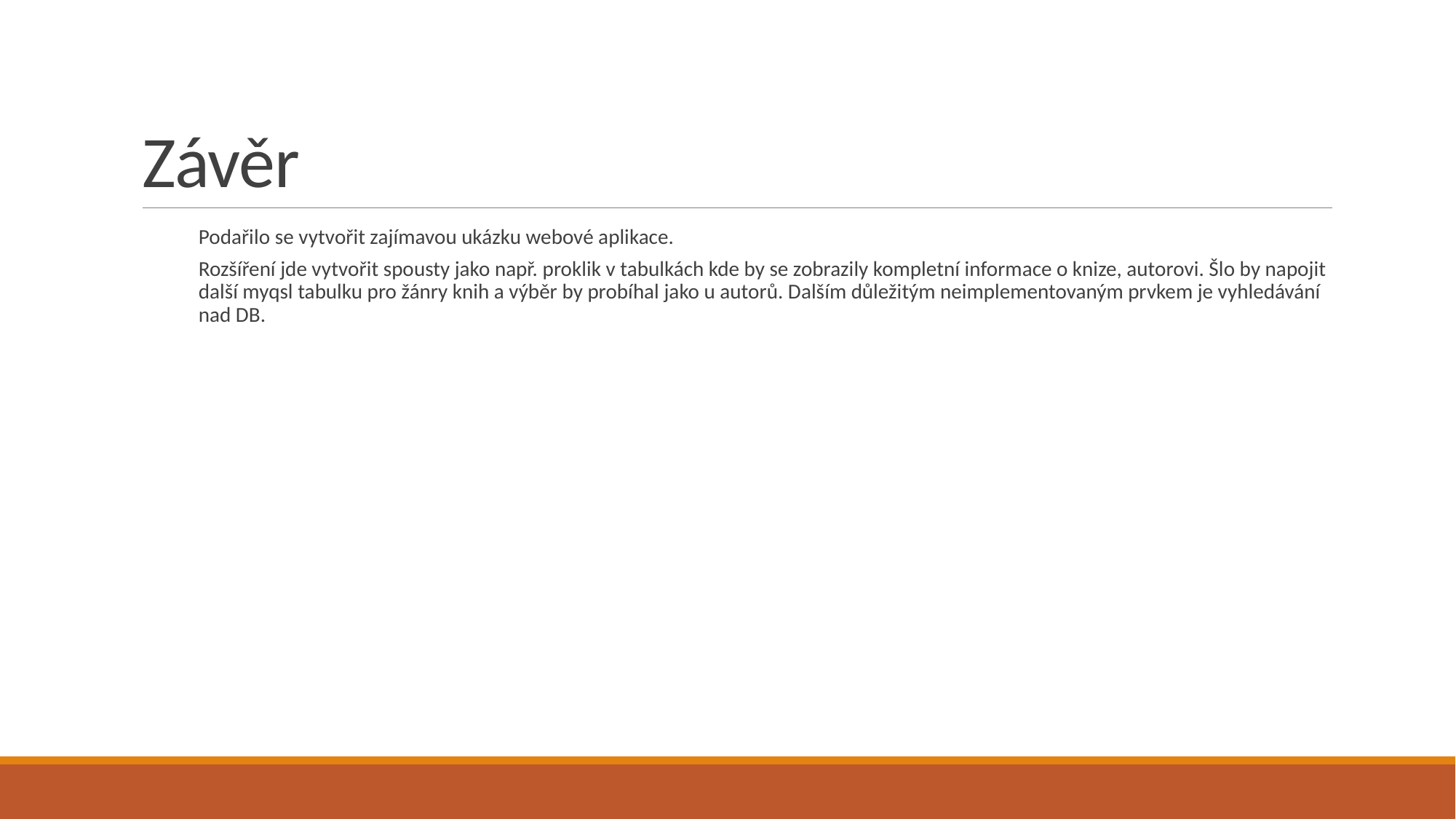

# Závěr
Podařilo se vytvořit zajímavou ukázku webové aplikace.
Rozšíření jde vytvořit spousty jako např. proklik v tabulkách kde by se zobrazily kompletní informace o knize, autorovi. Šlo by napojit další myqsl tabulku pro žánry knih a výběr by probíhal jako u autorů. Dalším důležitým neimplementovaným prvkem je vyhledávání nad DB.